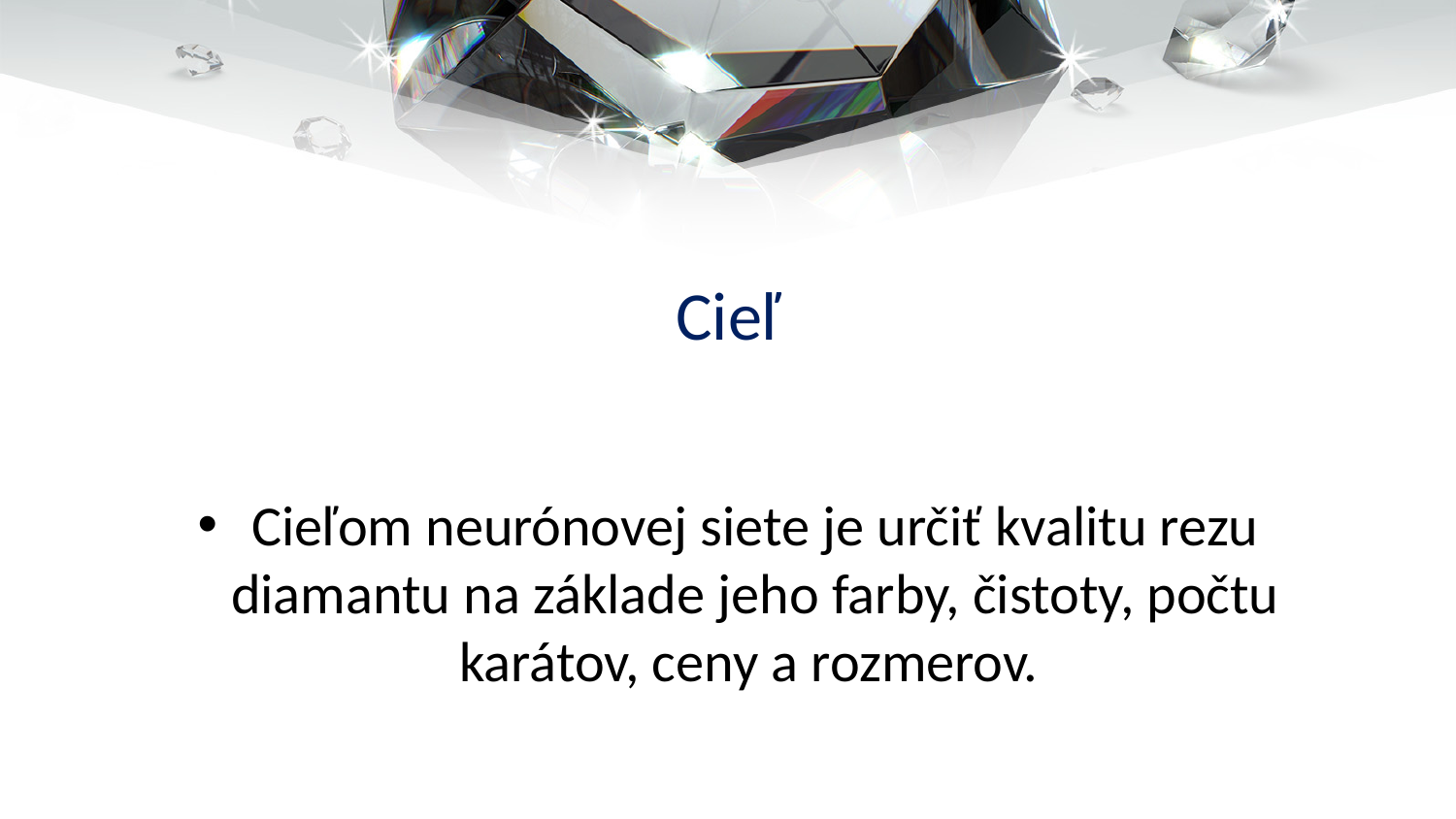

# Cieľ
Cieľom neurónovej siete je určiť kvalitu rezu diamantu na základe jeho farby, čistoty, počtu karátov, ceny a rozmerov.